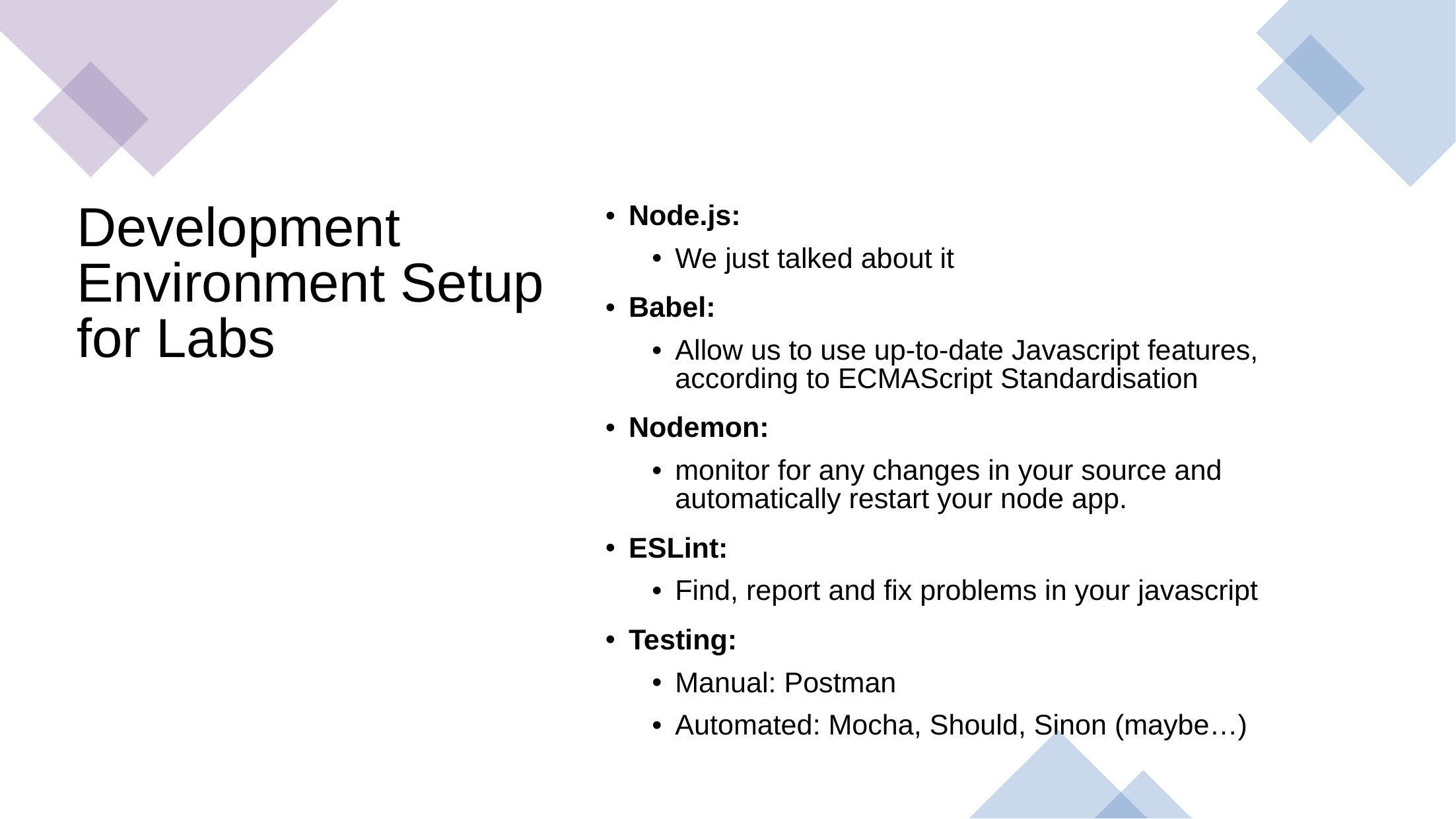

Node.js:
We just talked about it
Babel:
Allow us to use up-to-date Javascript features, according to ECMAScript Standardisation
Nodemon:
monitor for any changes in your source and automatically restart your node app.
ESLint:
Find, report and fix problems in your javascript
Testing:
Manual: Postman
Automated: Mocha, Should, Sinon (maybe…)
# Development Environment Setup for Labs